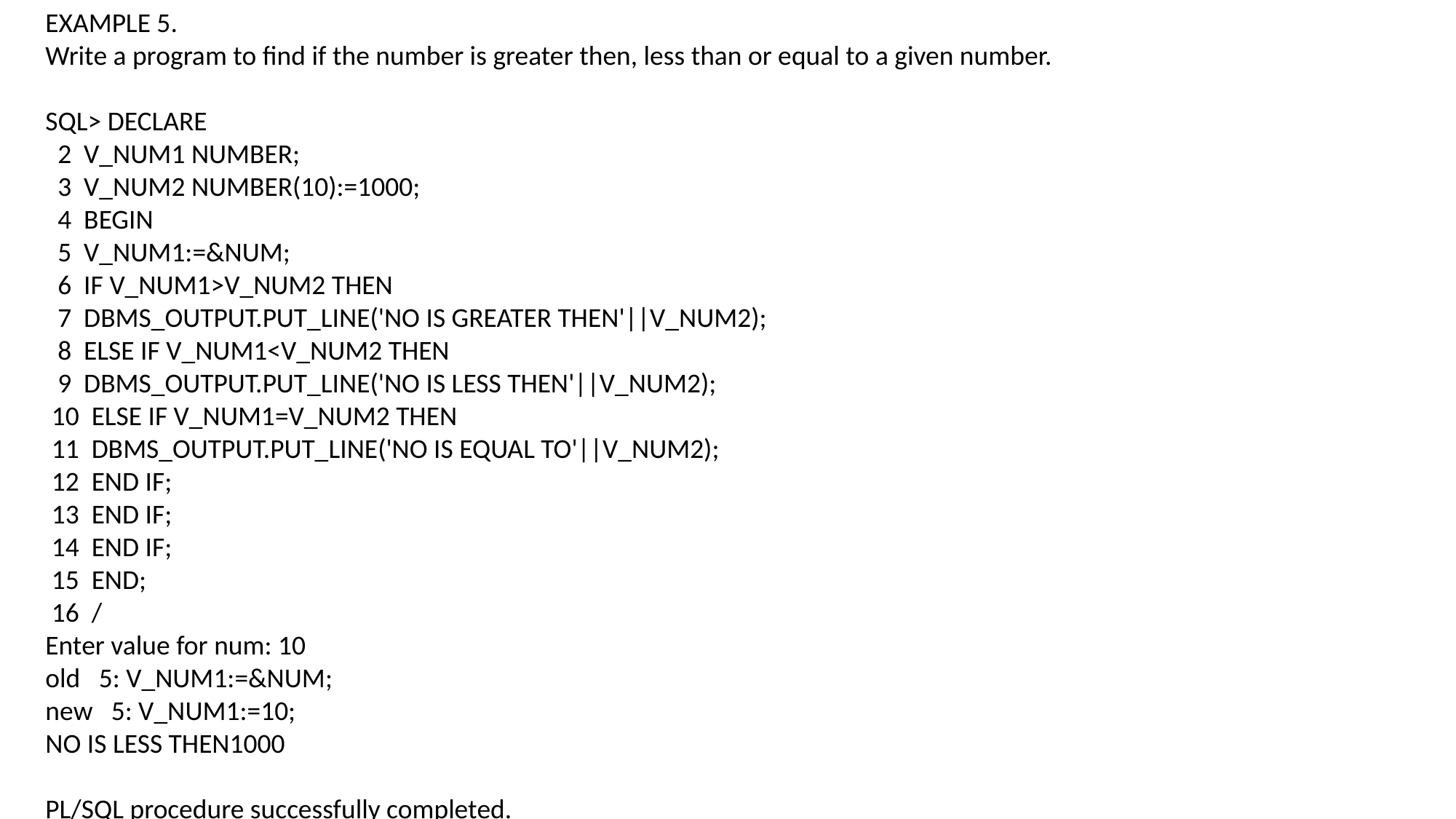

EXAMPLE 5.
Write a program to find if the number is greater then, less than or equal to a given number.

SQL> DECLARE
  2  V_NUM1 NUMBER;
  3  V_NUM2 NUMBER(10):=1000;
  4  BEGIN
  5  V_NUM1:=&NUM;
  6  IF V_NUM1>V_NUM2 THEN
  7  DBMS_OUTPUT.PUT_LINE('NO IS GREATER THEN'||V_NUM2);
  8  ELSE IF V_NUM1<V_NUM2 THEN
  9  DBMS_OUTPUT.PUT_LINE('NO IS LESS THEN'||V_NUM2);
 10  ELSE IF V_NUM1=V_NUM2 THEN
 11  DBMS_OUTPUT.PUT_LINE('NO IS EQUAL TO'||V_NUM2);
 12  END IF;
 13  END IF;
 14  END IF;
 15  END;
 16  /
Enter value for num: 10
old   5: V_NUM1:=&NUM;
new   5: V_NUM1:=10;
NO IS LESS THEN1000

PL/SQL procedure successfully completed.